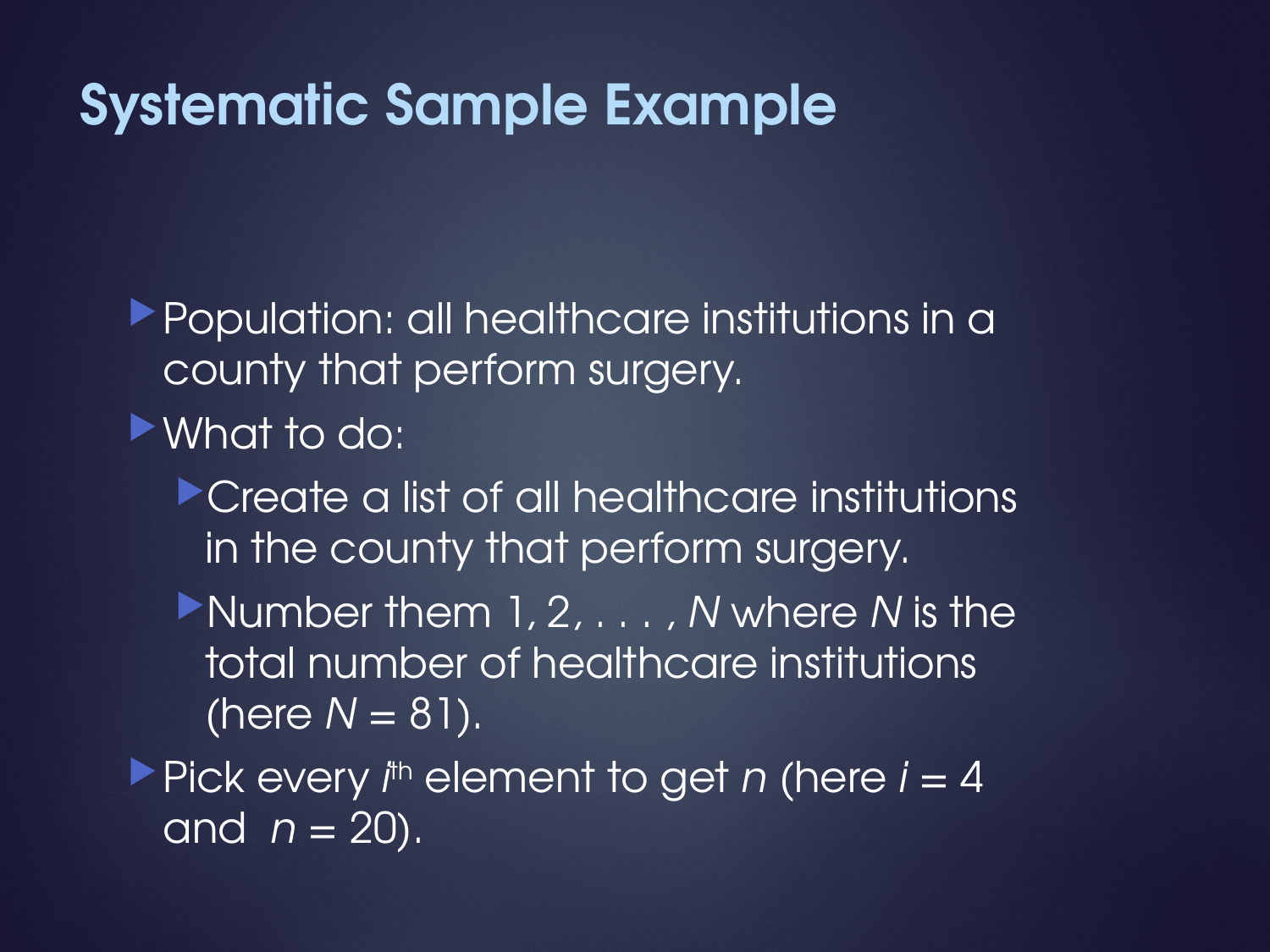

# Systematic Sample Example
Population: all healthcare institutions in a county that perform surgery.
What to do:
Create a list of all healthcare institutions in the county that perform surgery.
Number them 1, 2, . . . , N where N is the total number of healthcare institutions (here N = 81).
Pick every ith element to get n (here i = 4 and  n = 20).